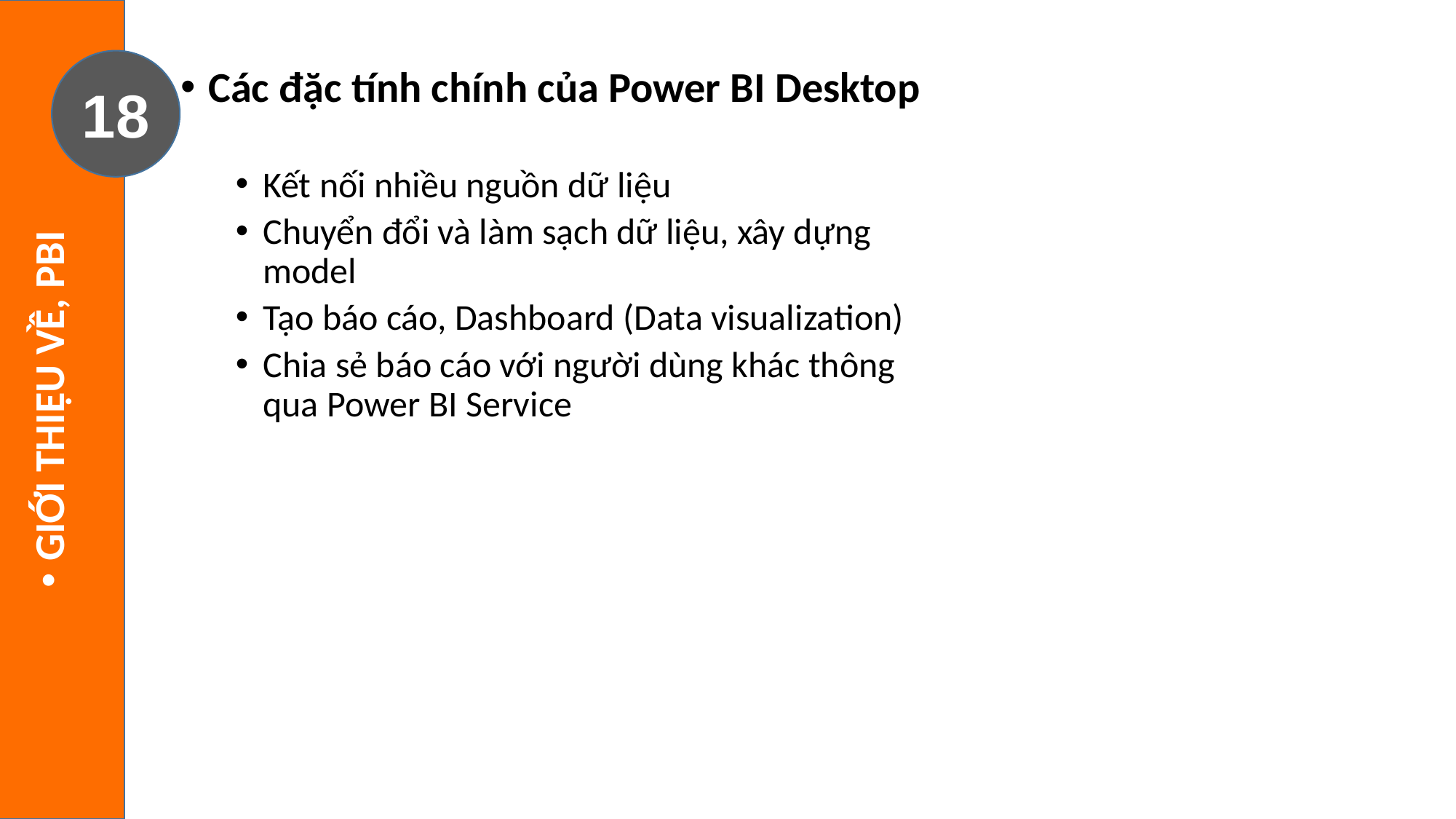

18
Các đặc tính chính của Power BI Desktop

Kết nối nhiều nguồn dữ liệu
Chuyển đổi và làm sạch dữ liệu, xây dựng model
Tạo báo cáo, Dashboard (Data visualization)
Chia sẻ báo cáo với người dùng khác thông qua Power BI Service

2
GIỚI THIỆU VỀ, PBI